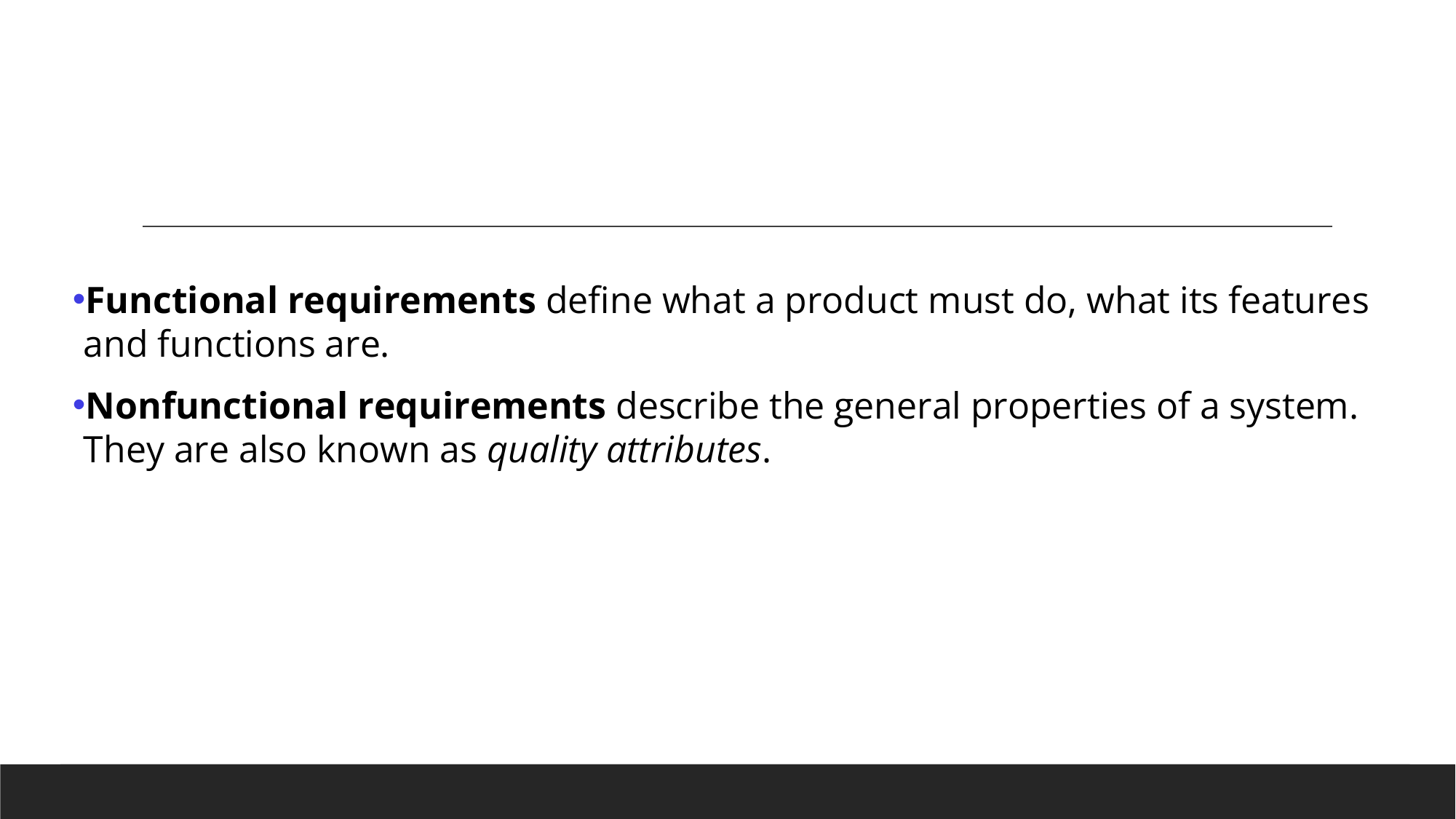

#
Functional requirements define what a product must do, what its features and functions are.
Nonfunctional requirements describe the general properties of a system. They are also known as quality attributes.

Chapter 4 Requirements Engineering
14